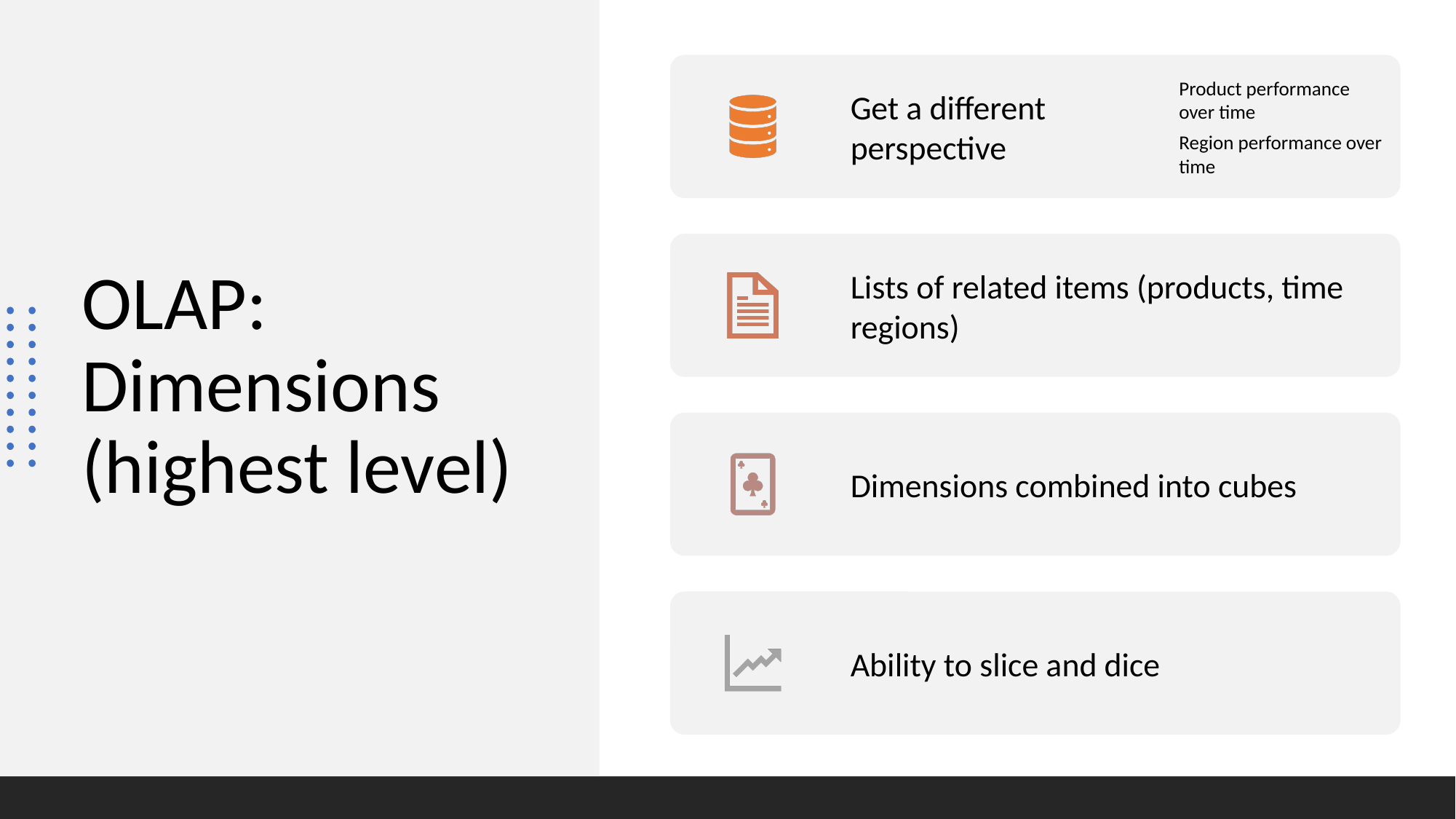

Get a different perspective
Product performance over time
Region performance over time
Lists of related items (products, time regions)
Dimensions combined into cubes
Ability to slice and dice
# OLAP: Dimensions (highest level)